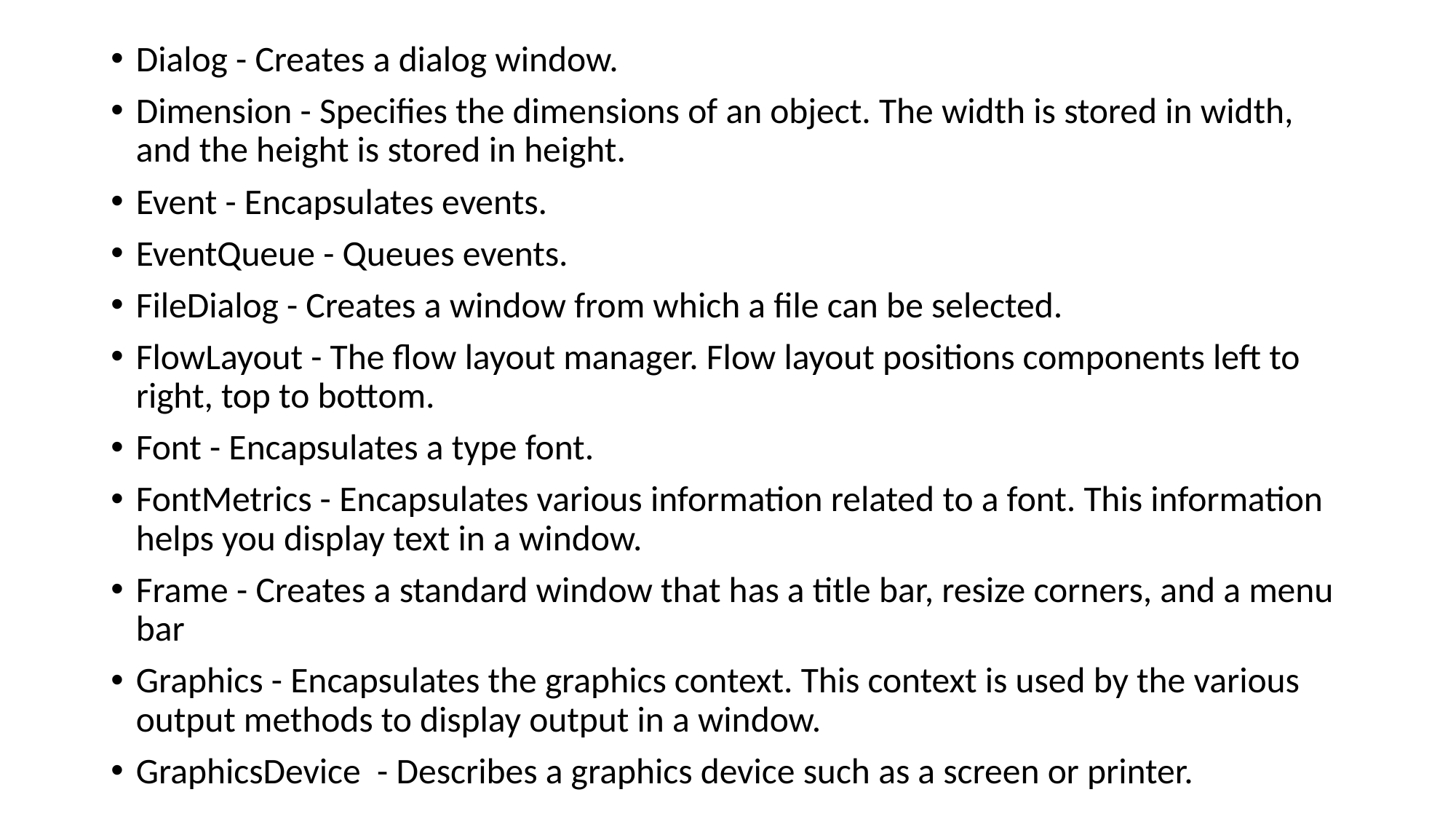

Dialog - Creates a dialog window.
Dimension - Specifies the dimensions of an object. The width is stored in width, and the height is stored in height.
Event - Encapsulates events.
EventQueue - Queues events.
FileDialog - Creates a window from which a file can be selected.
FlowLayout - The flow layout manager. Flow layout positions components left to right, top to bottom.
Font - Encapsulates a type font.
FontMetrics - Encapsulates various information related to a font. This information helps you display text in a window.
Frame - Creates a standard window that has a title bar, resize corners, and a menu bar
Graphics - Encapsulates the graphics context. This context is used by the various output methods to display output in a window.
GraphicsDevice  - Describes a graphics device such as a screen or printer.